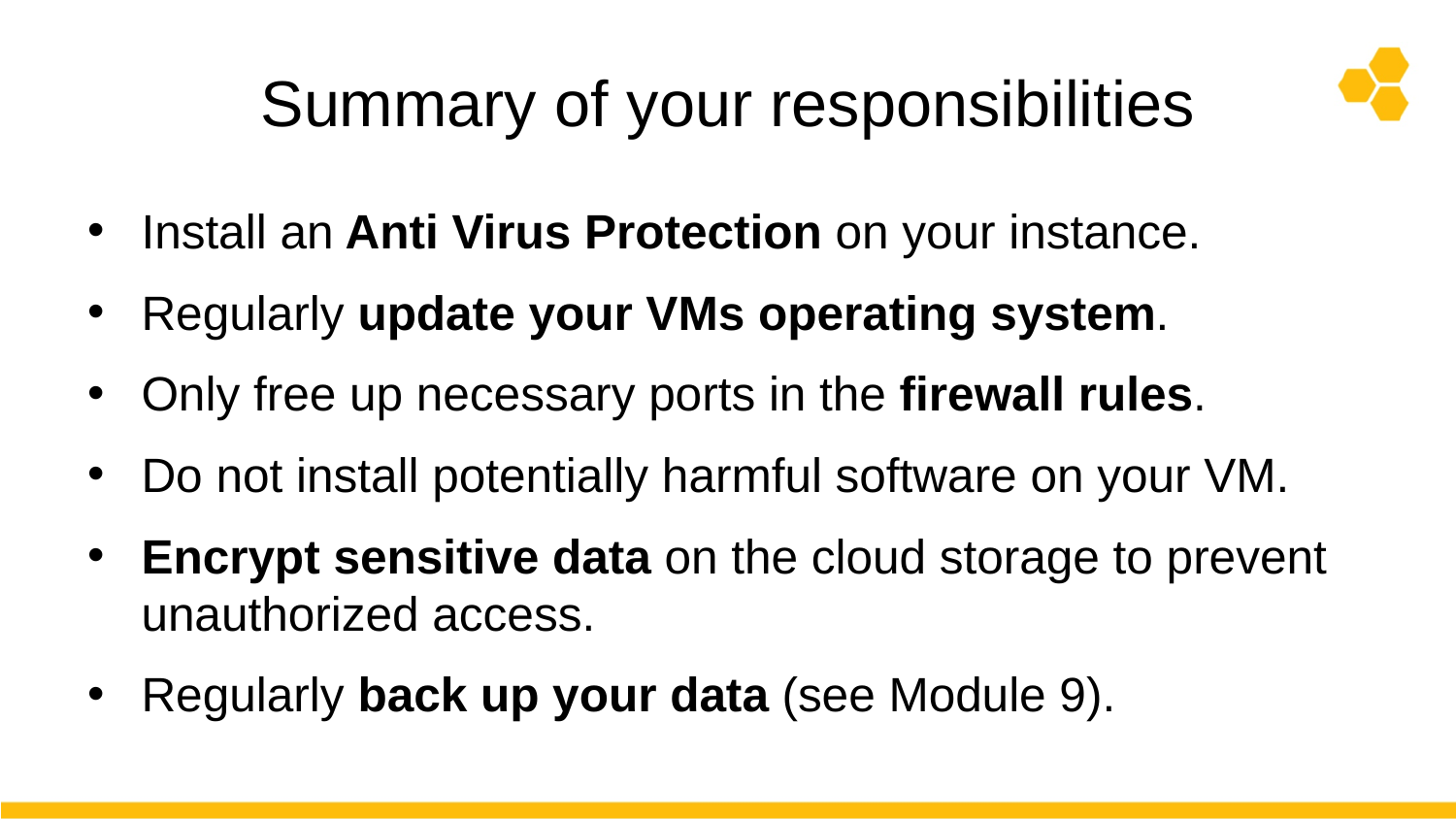

# Summary of your responsibilities
Install an Anti Virus Protection on your instance.
Regularly update your VMs operating system.
Only free up necessary ports in the firewall rules.
Do not install potentially harmful software on your VM.
Encrypt sensitive data on the cloud storage to prevent unauthorized access.
Regularly back up your data (see Module 9).